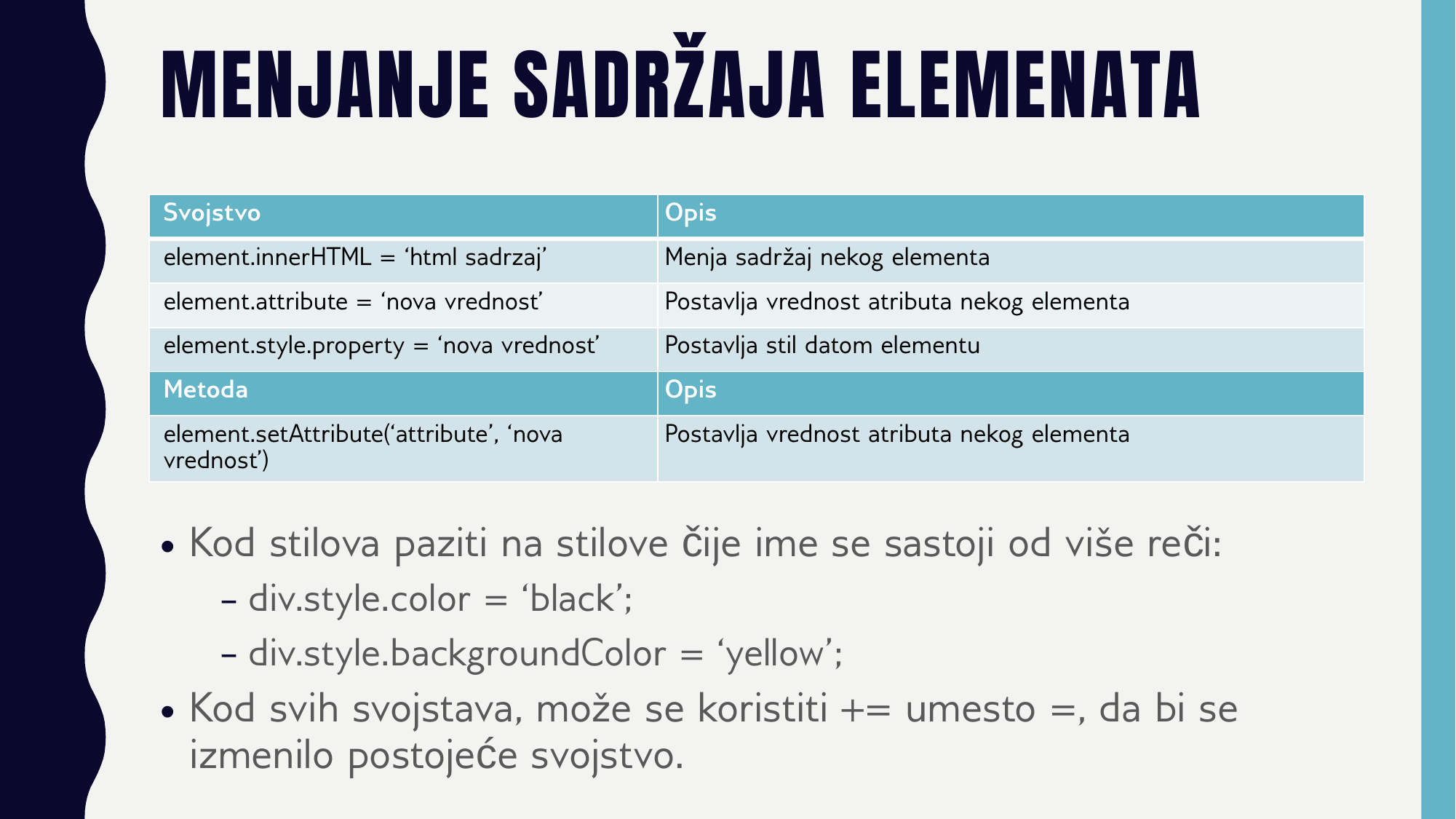

# Menjanje sadržaja ELEMENATA
| Svojstvo | Opis |
| --- | --- |
| element.innerHTML = ‘html sadrzaj’ | Menja sadržaj nekog elementa |
| element.attribute = ‘nova vrednost’ | Postavlja vrednost atributa nekog elementa |
| element.style.property = ‘nova vrednost’ | Postavlja stil datom elementu |
| Metoda | Opis |
| element.setAttribute(‘attribute’, ‘nova vrednost’) | Postavlja vrednost atributa nekog elementa |

Kod stilova paziti na stilove čije ime se sastoji od više reči:
div.style.color = ‘black’;
div.style.backgroundColor = ‘yellow’;
Kod svih svojstava, može se koristiti += umesto =, da bi se izmenilo postojeće svojstvo.